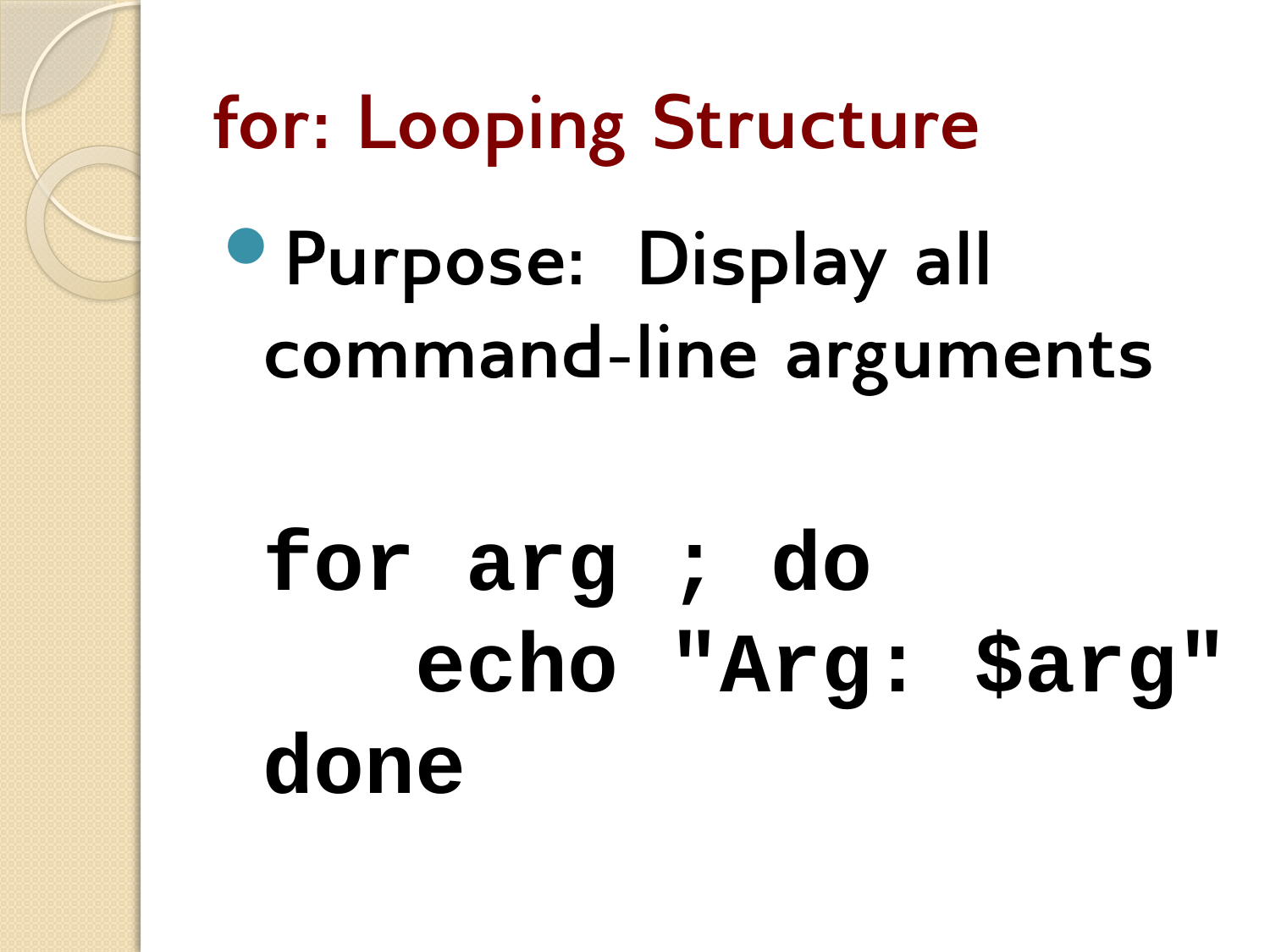

# for: Looping Structure
Purpose:  Display all command-line arguments
for arg ; do
   echo "Arg: $arg"
done